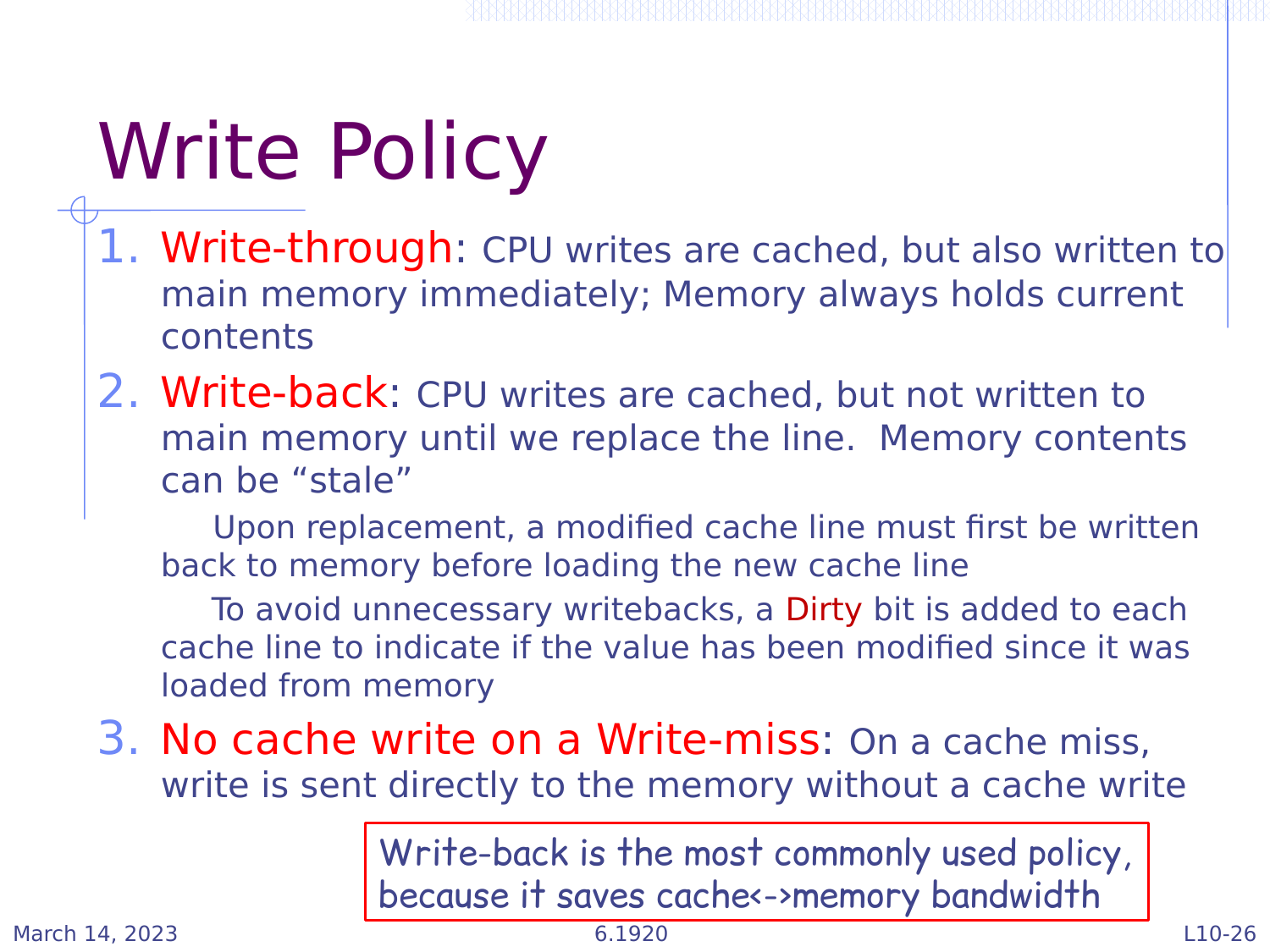

# Write Policy
Write-through: CPU writes are cached, but also written to main memory immediately; Memory always holds current contents
Write-back: CPU writes are cached, but not written to main memory until we replace the line.  Memory contents can be “stale”
   Upon replacement, a modified cache line must first be written back to memory before loading the new cache line
     To avoid unnecessary writebacks, a Dirty bit is added to each cache line to indicate if the value has been modified since it was loaded from memory
No cache write on a Write-miss: On a cache miss, write is sent directly to the memory without a cache write
Write-back is the most commonly used policy, because it saves cache<->memory bandwidth
March 14, 2023
6.1920
L10-26